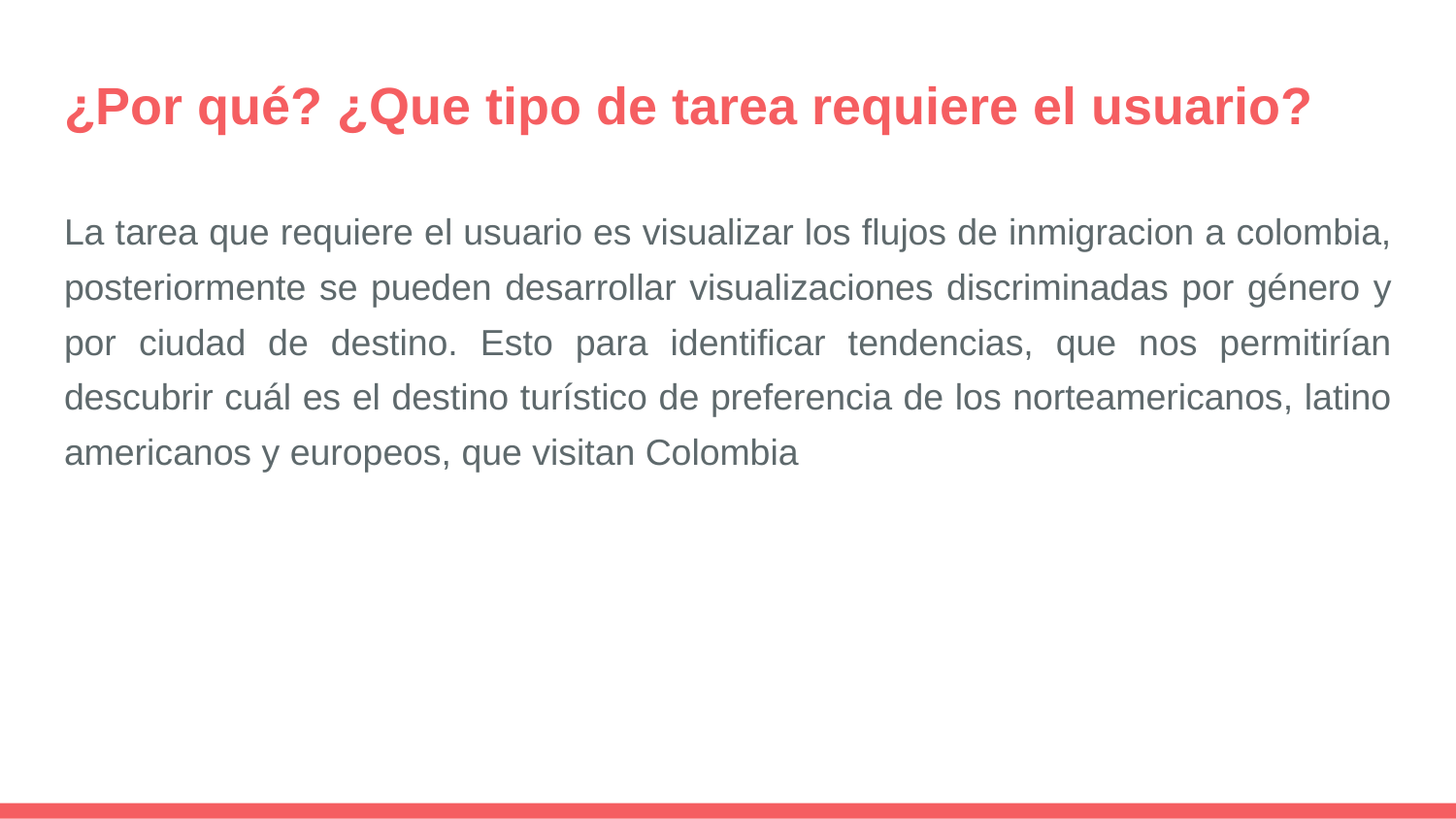

# ¿Por qué? ¿Que tipo de tarea requiere el usuario?
La tarea que requiere el usuario es visualizar los flujos de inmigracion a colombia, posteriormente se pueden desarrollar visualizaciones discriminadas por género y por ciudad de destino. Esto para identificar tendencias, que nos permitirían descubrir cuál es el destino turístico de preferencia de los norteamericanos, latino americanos y europeos, que visitan Colombia